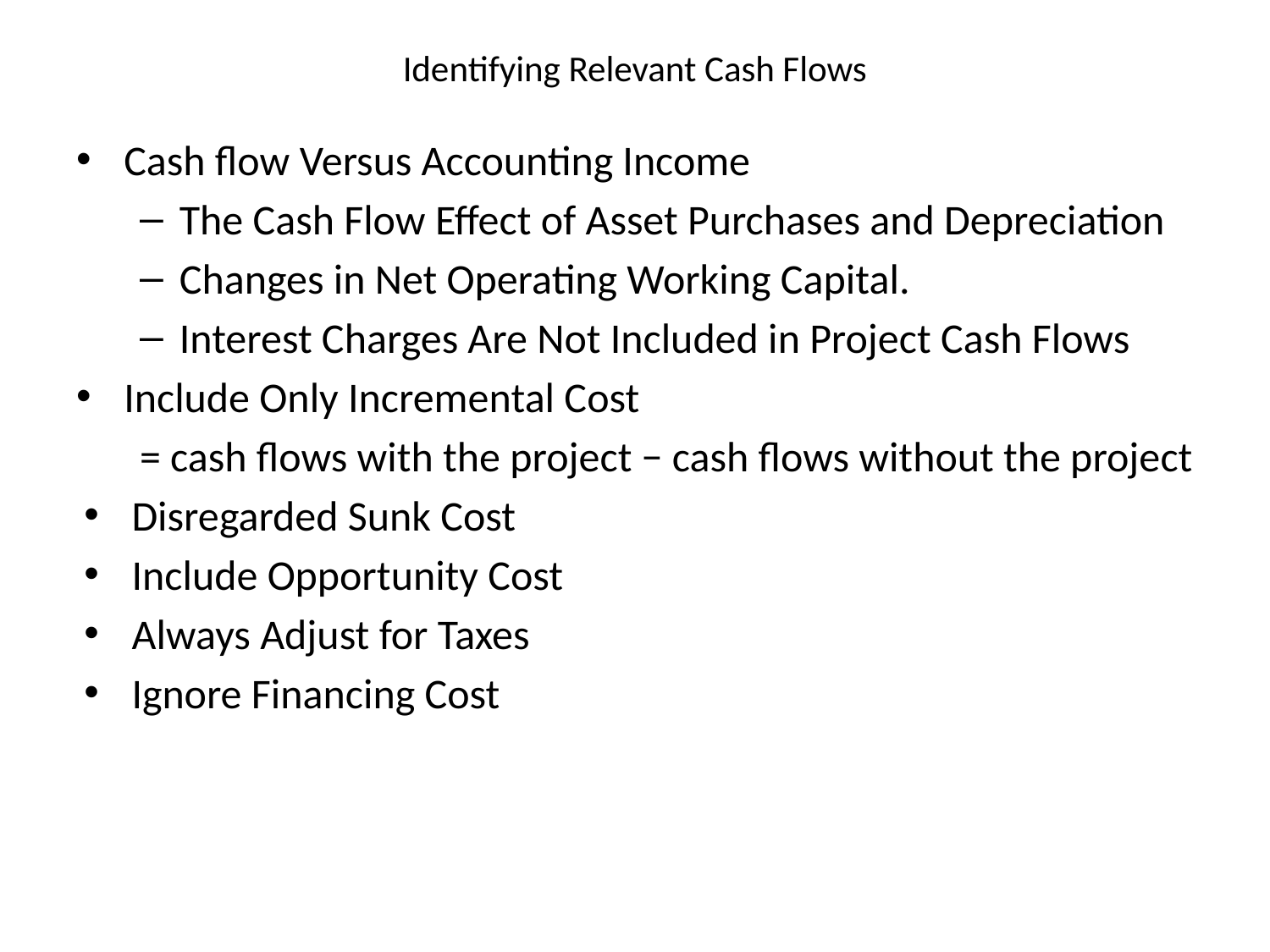

# Identifying Relevant Cash Flows
Cash flow Versus Accounting Income
The Cash Flow Effect of Asset Purchases and Depreciation
Changes in Net Operating Working Capital.
Interest Charges Are Not Included in Project Cash Flows
Include Only Incremental Cost
= cash flows with the project − cash flows without the project
Disregarded Sunk Cost
Include Opportunity Cost
Always Adjust for Taxes
Ignore Financing Cost